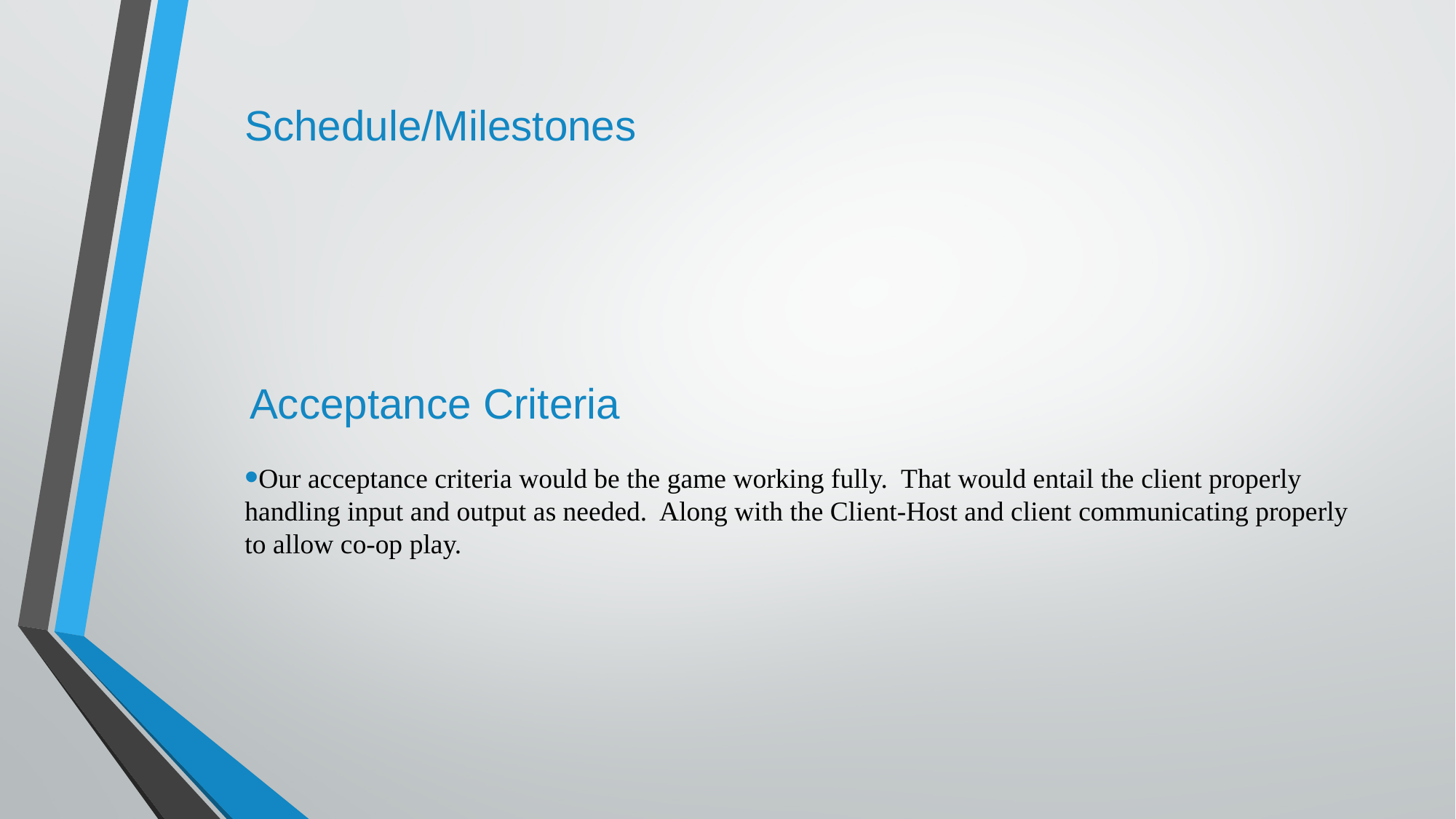

Schedule/Milestones

Acceptance Criteria
Our acceptance criteria would be the game working fully.  That would entail the client properly handling input and output as needed.  Along with the Client-Host and client communicating properly to allow co-op play.